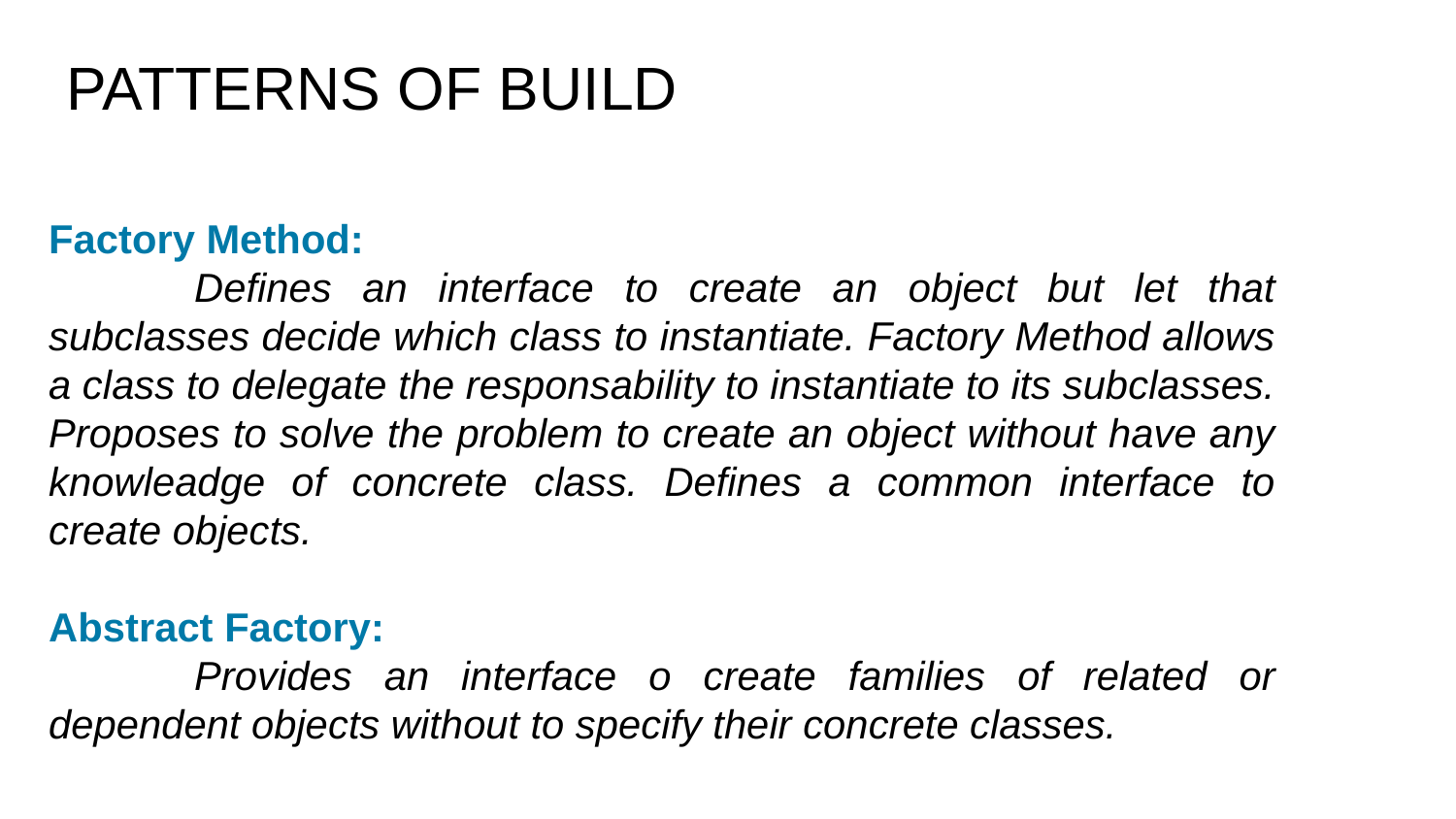

PATTERNS OF BUILD
Factory Method:
	Defines an interface to create an object but let that subclasses decide which class to instantiate. Factory Method allows a class to delegate the responsability to instantiate to its subclasses. Proposes to solve the problem to create an object without have any knowleadge of concrete class. Defines a common interface to create objects.

Abstract Factory:
	Provides an interface o create families of related or dependent objects without to specify their concrete classes.